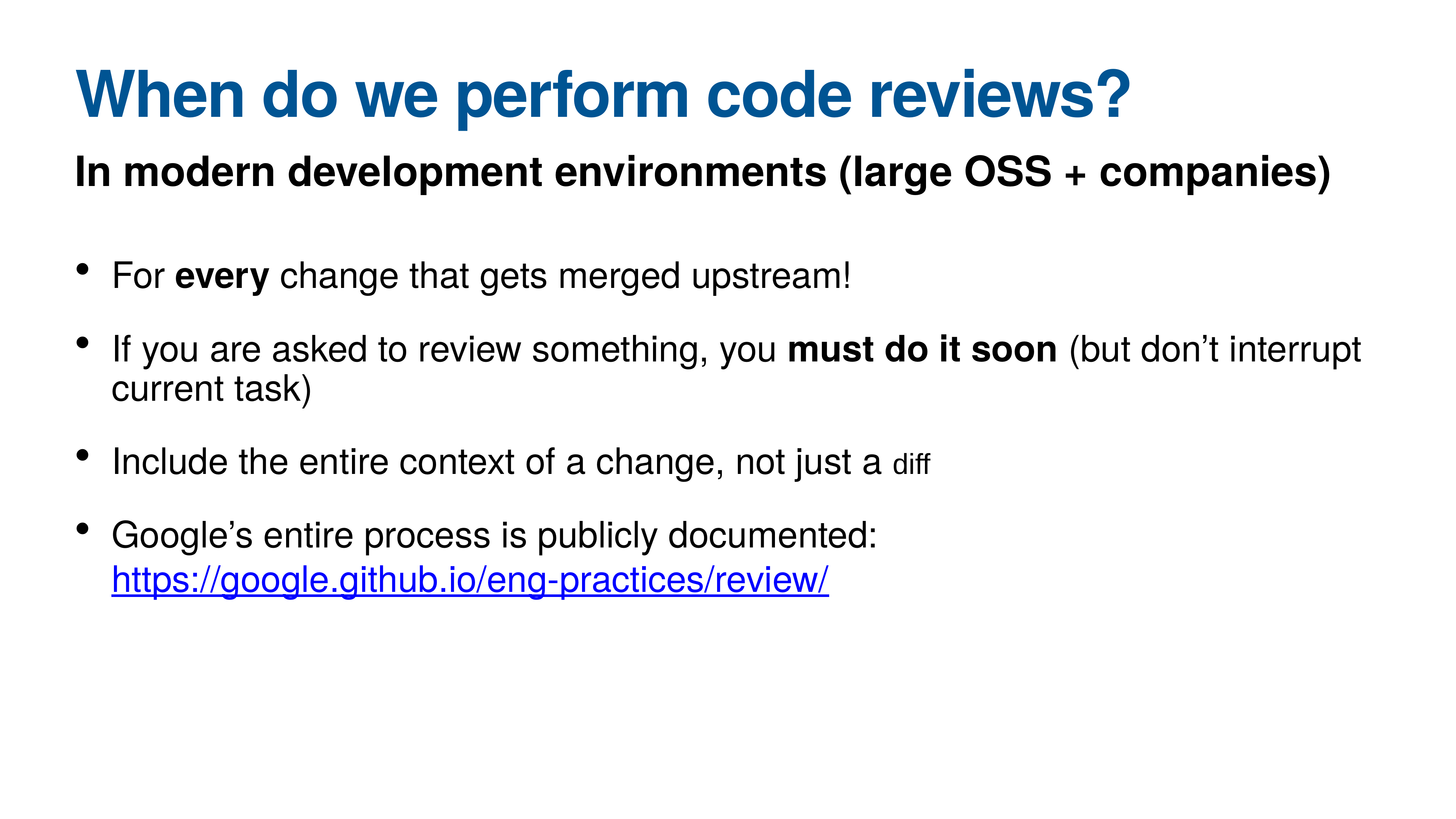

# When do we perform code reviews?
In modern development environments (large OSS + companies)
For every change that gets merged upstream!
If you are asked to review something, you must do it soon (but don’t interrupt current task)
Include the entire context of a change, not just a diff
Google’s entire process is publicly documented: https://google.github.io/eng-practices/review/